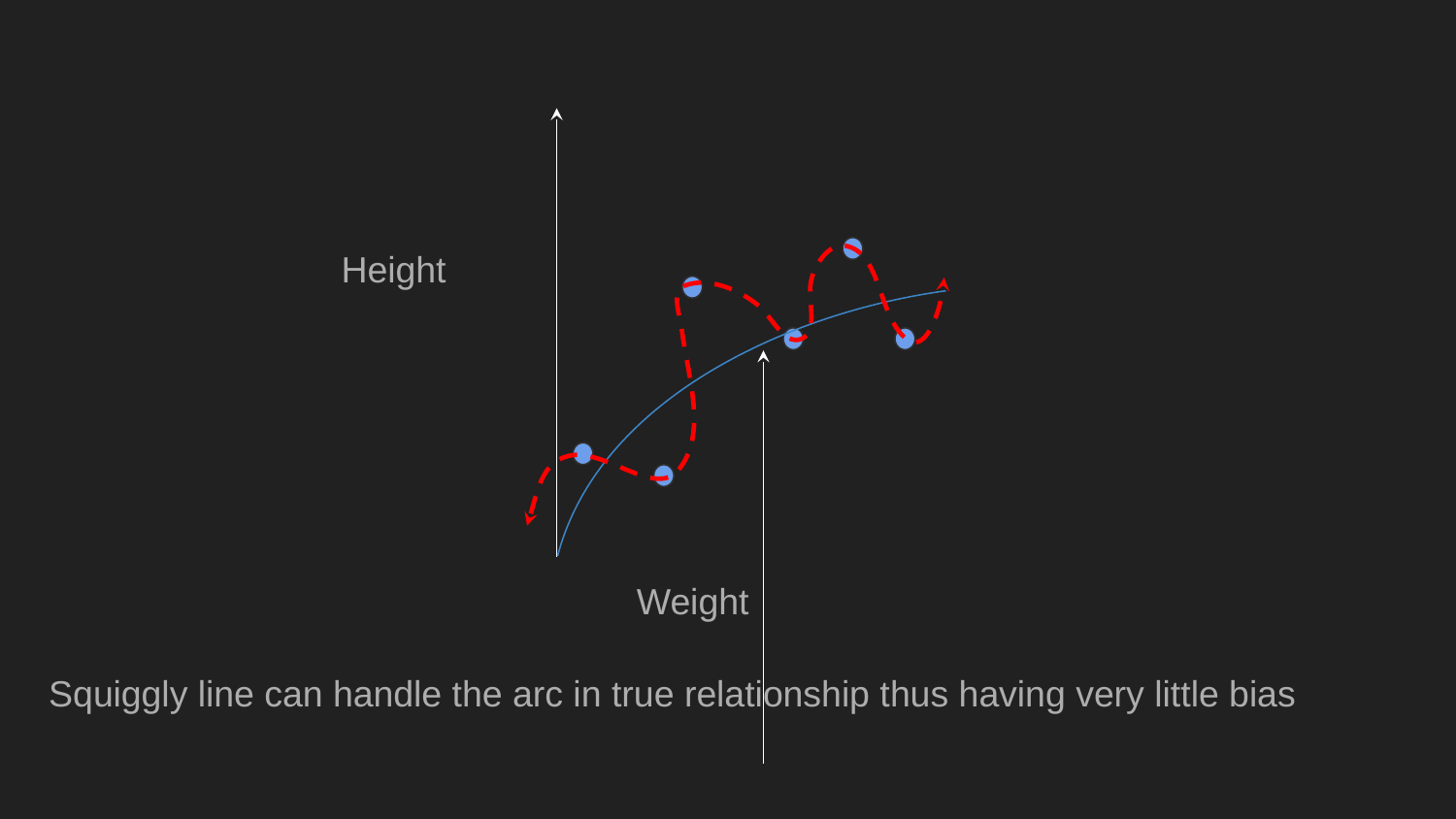

Height

Weight
Squiggly line can handle the arc in true relationship thus having very little bias